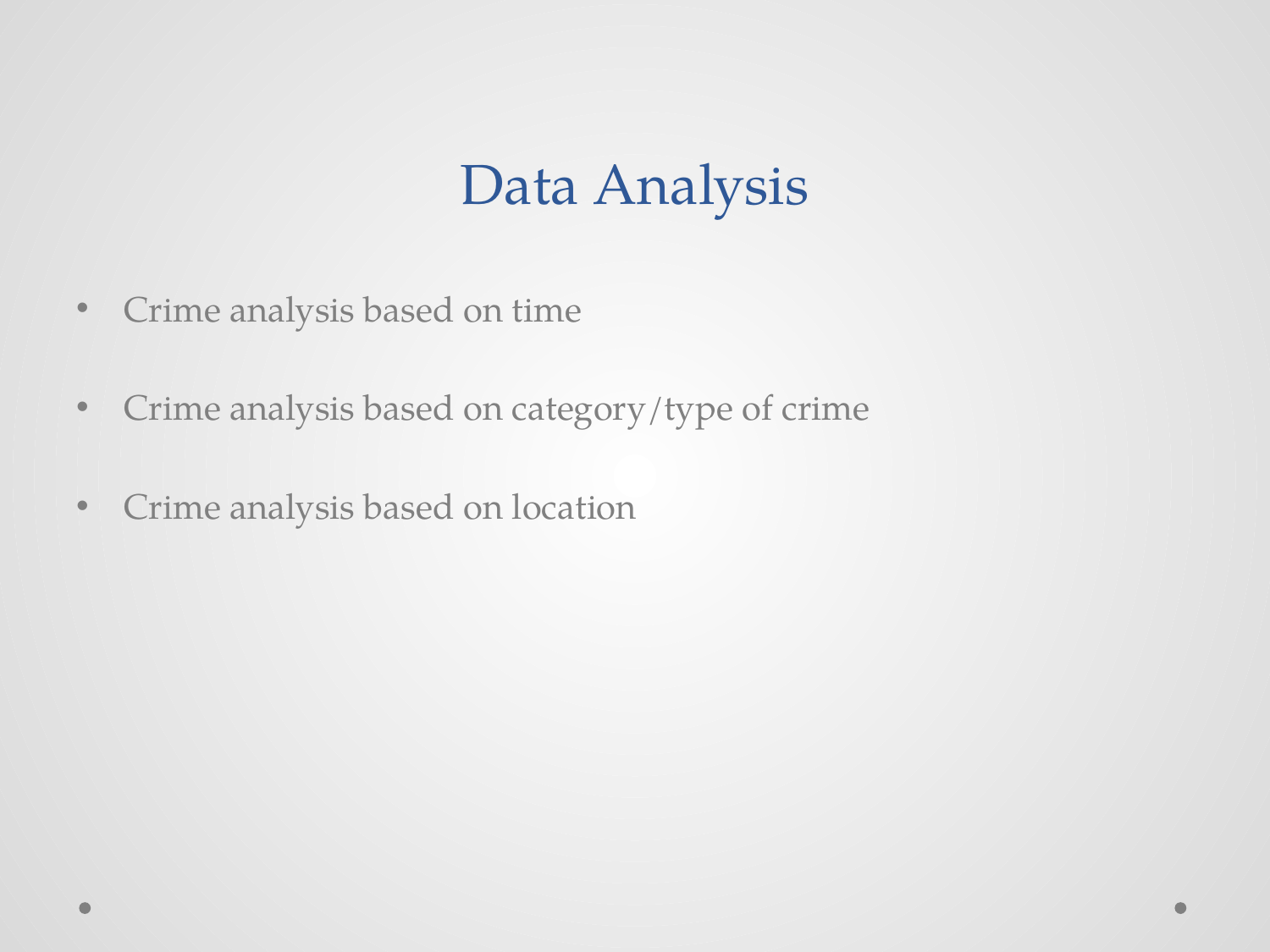

# Data Analysis

Crime analysis based on time

Crime analysis based on category/type of crime

Crime analysis based on location